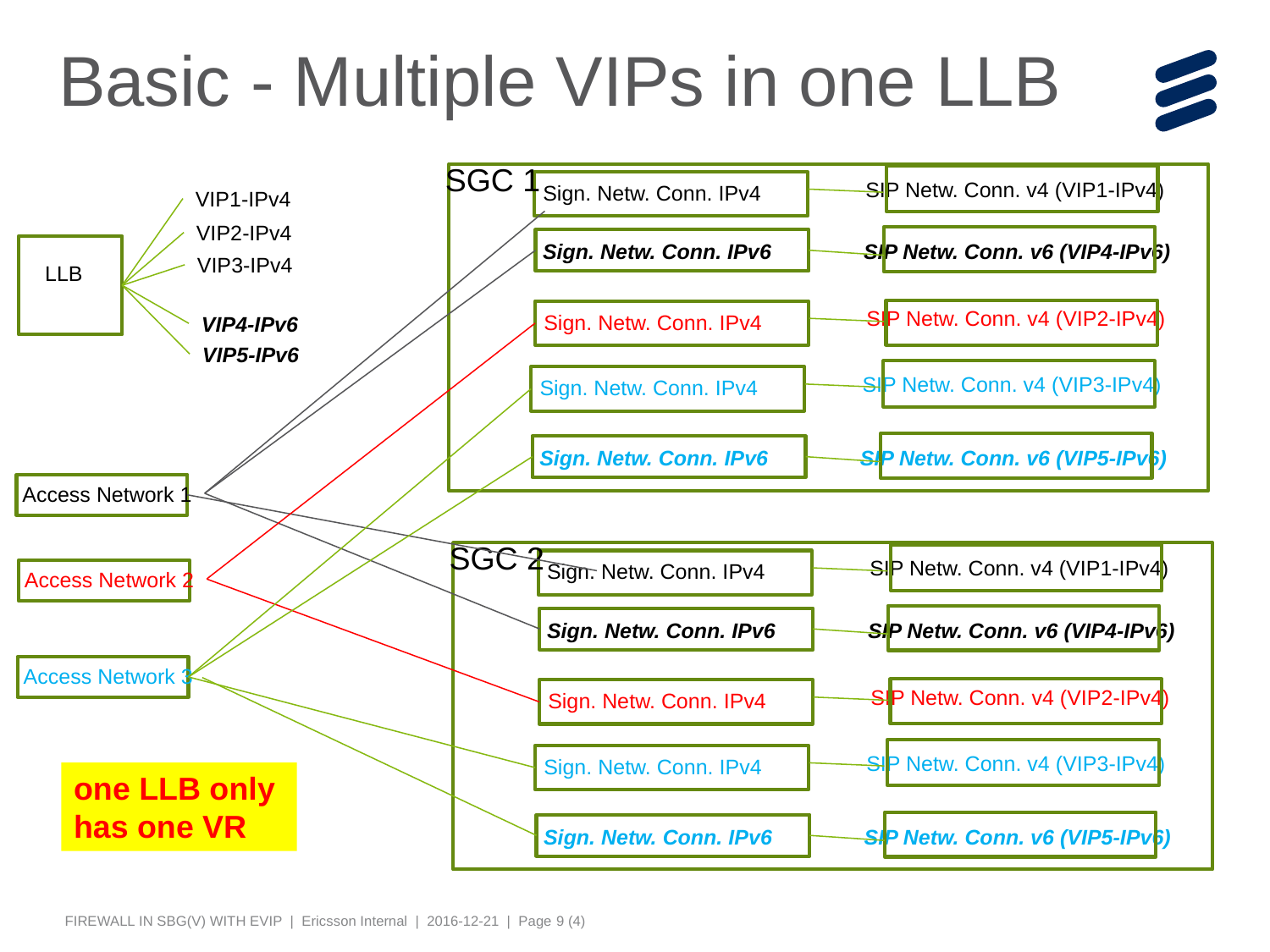

# Basic - Multiple VIPs in one LLB
SGC 1

SIP Netw. Conn. v4 (VIP1-IPv4)

Sign. Netw. Conn. IPv4

Sign. Netw. Conn. IPv6
SIP Netw. Conn. v6 (VIP4-IPv6)
SIP Netw. Conn. v4 (VIP2-IPv4)

Sign. Netw. Conn. IPv4

SIP Netw. Conn. v4 (VIP3-IPv4)

Sign. Netw. Conn. IPv4

Sign. Netw. Conn. IPv6
SIP Netw. Conn. v6 (VIP5-IPv6)
VIP1-IPv4
VIP2-IPv4

VIP3-IPv4
LLB
VIP4-IPv6
VIP5-IPv6

Access Network 1
SGC 2

SIP Netw. Conn. v4 (VIP1-IPv4)

Sign. Netw. Conn. IPv4

Sign. Netw. Conn. IPv6
SIP Netw. Conn. v6 (VIP4-IPv6)
SIP Netw. Conn. v4 (VIP2-IPv4)

Sign. Netw. Conn. IPv4

SIP Netw. Conn. v4 (VIP3-IPv4)

Sign. Netw. Conn. IPv4

Sign. Netw. Conn. IPv6
SIP Netw. Conn. v6 (VIP5-IPv6)

Access Network 2

Access Network 3

one LLB only
has one VR